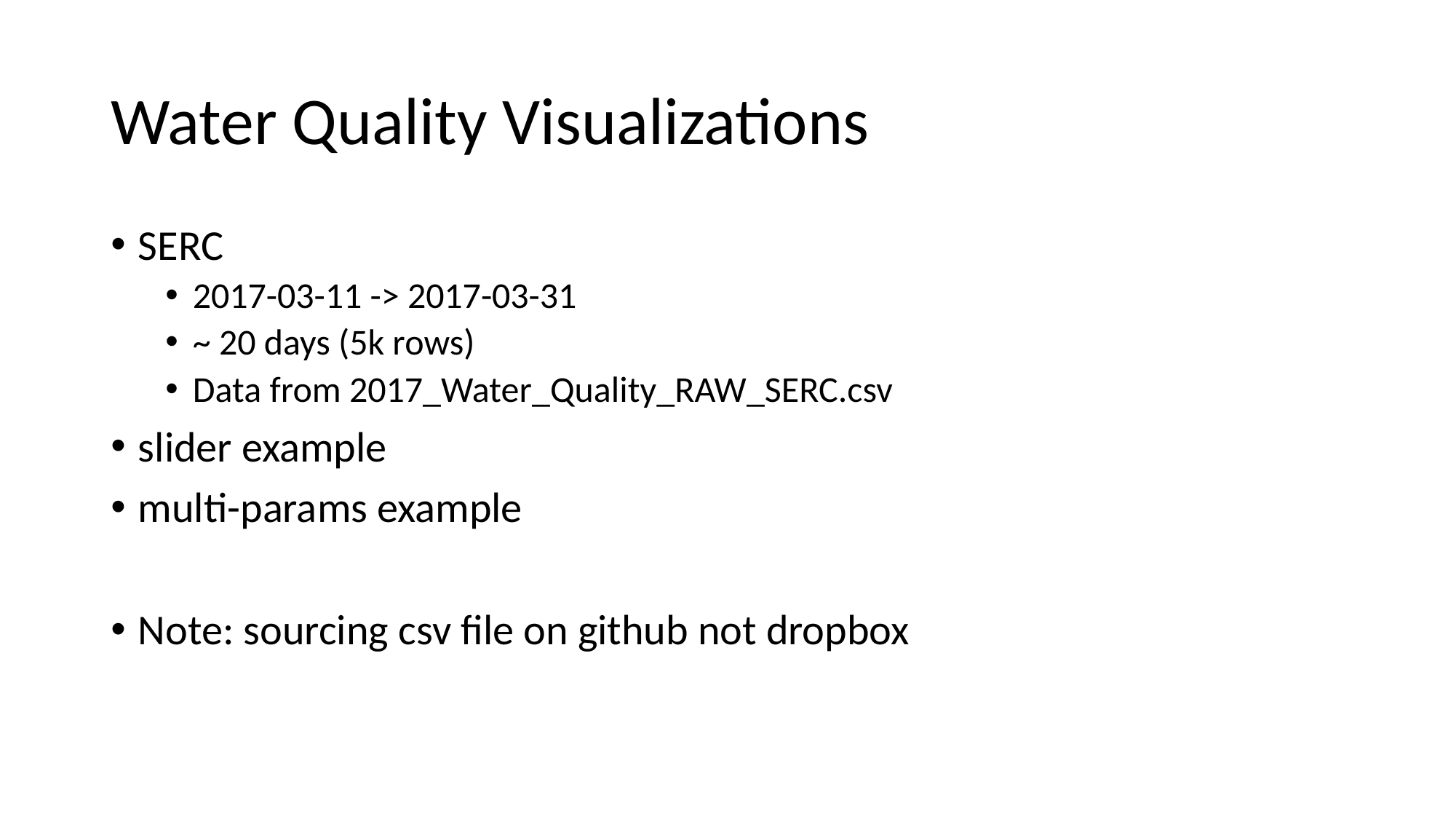

# Water Quality Visualizations
SERC
2017-03-11 -> 2017-03-31
~ 20 days (5k rows)
Data from 2017_Water_Quality_RAW_SERC.csv
slider example
multi-params example

Note: sourcing csv file on github not dropbox